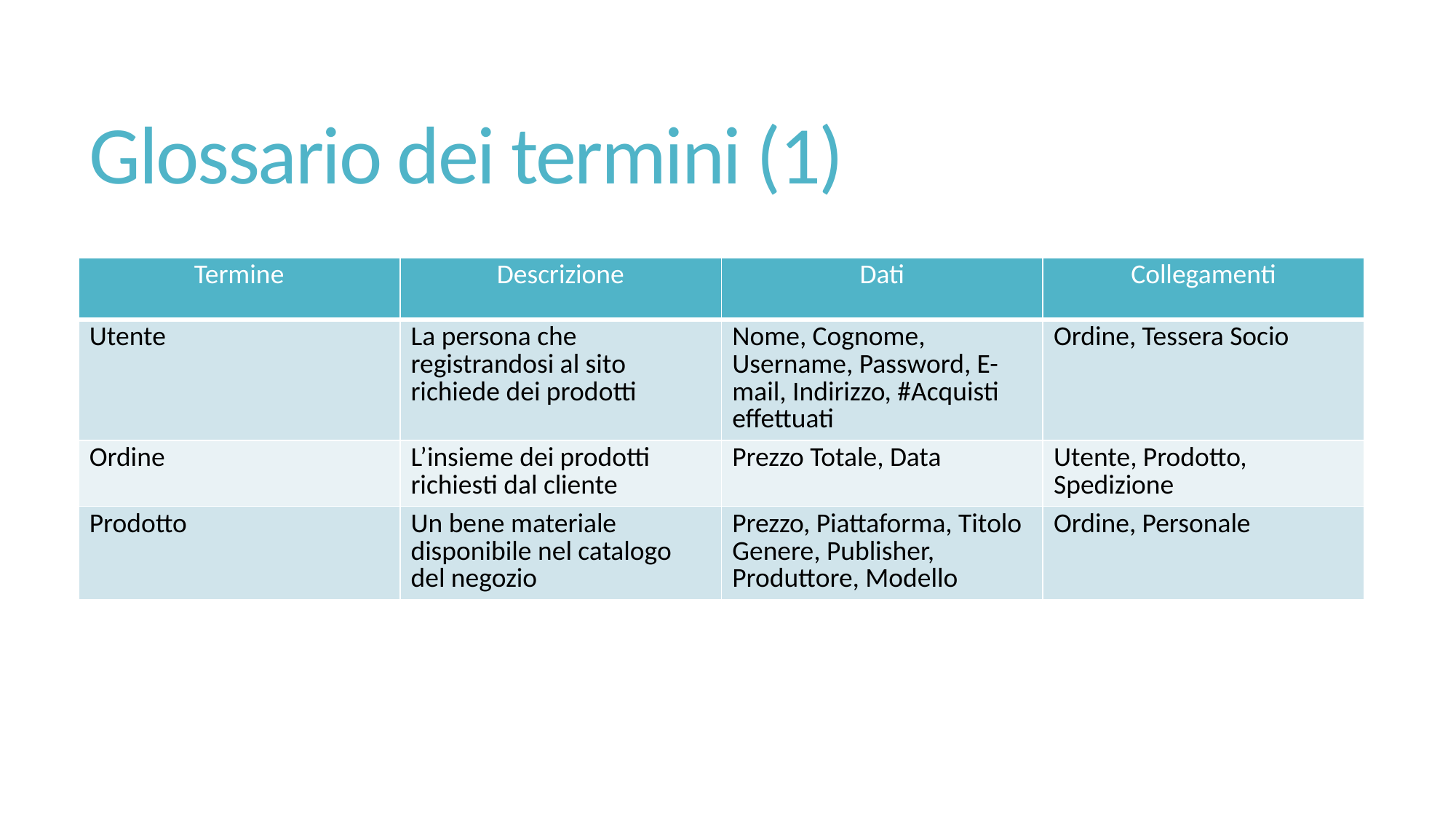

# Glossario dei termini (1)
| Termine | Descrizione | Dati | Collegamenti |
| --- | --- | --- | --- |
| Utente | La persona che registrandosi al sito richiede dei prodotti | Nome, Cognome, Username, Password, E-mail, Indirizzo, #Acquisti effettuati | Ordine, Tessera Socio |
| Ordine | L’insieme dei prodotti richiesti dal cliente | Prezzo Totale, Data | Utente, Prodotto, Spedizione |
| Prodotto | Un bene materiale disponibile nel catalogo del negozio | Prezzo, Piattaforma, Titolo Genere, Publisher, Produttore, Modello | Ordine, Personale |